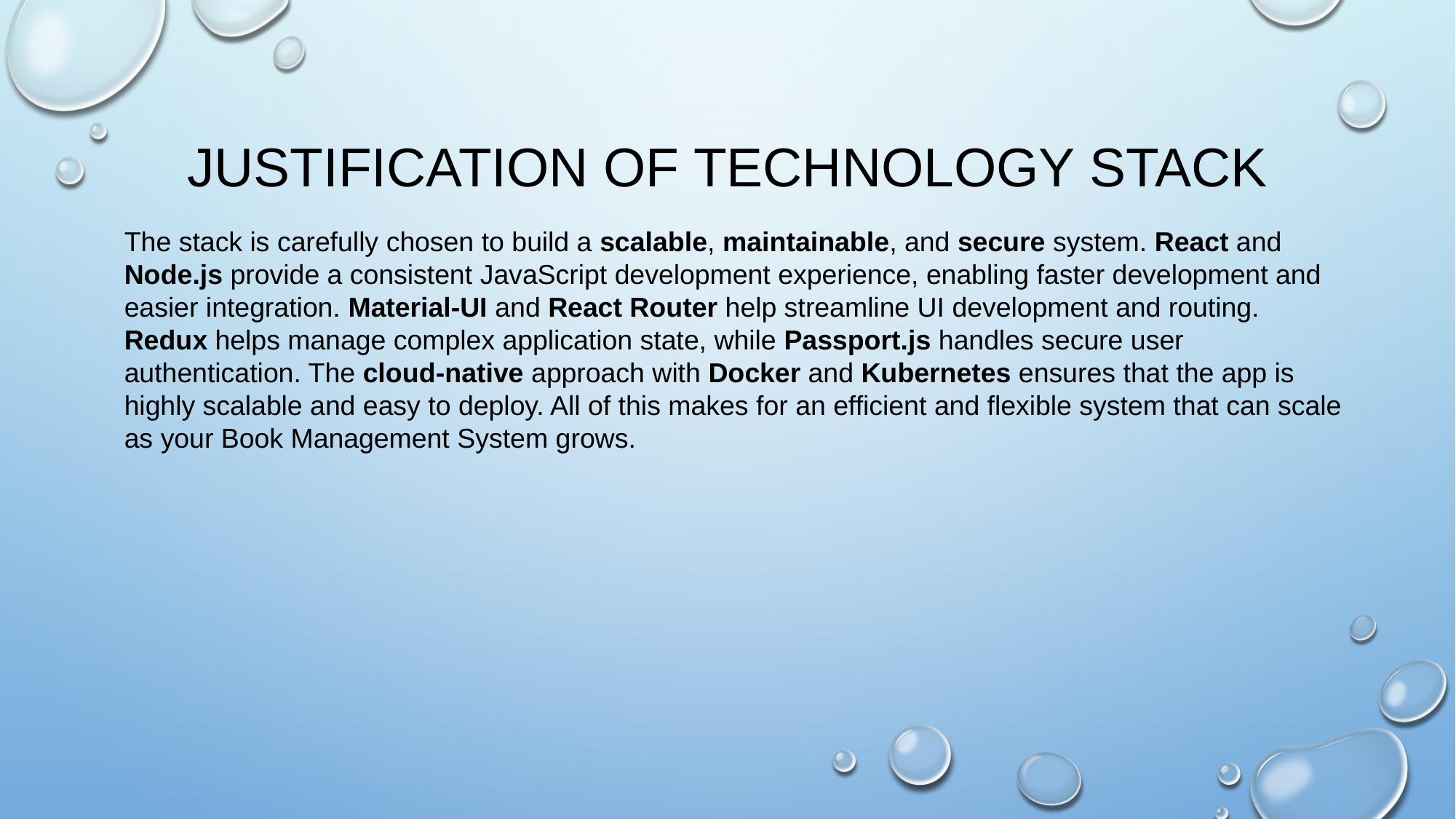

# Justification of Technology Stack
The stack is carefully chosen to build a scalable, maintainable, and secure system. React and Node.js provide a consistent JavaScript development experience, enabling faster development and easier integration. Material-UI and React Router help streamline UI development and routing. Redux helps manage complex application state, while Passport.js handles secure user authentication. The cloud-native approach with Docker and Kubernetes ensures that the app is highly scalable and easy to deploy. All of this makes for an efficient and flexible system that can scale as your Book Management System grows.